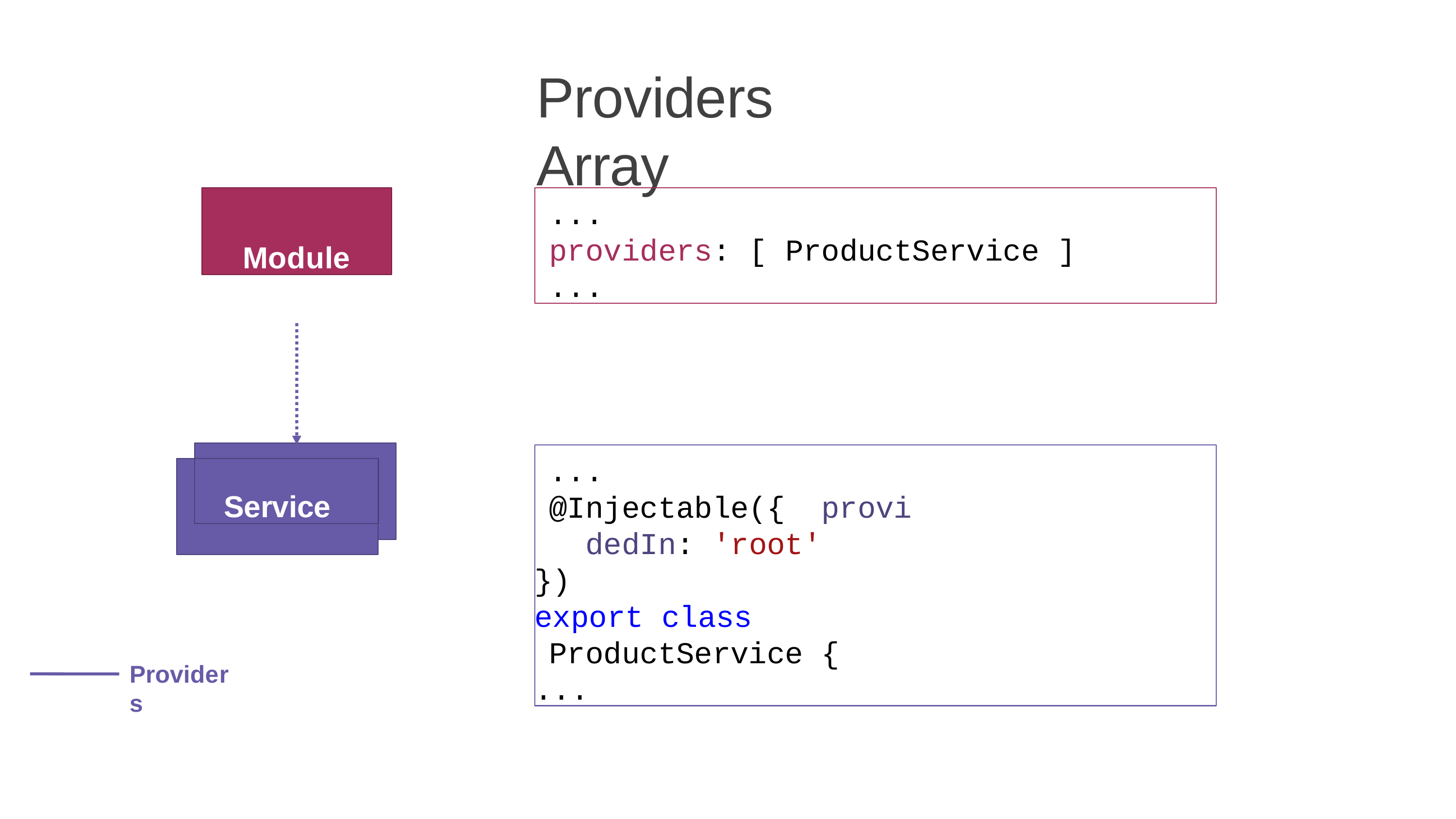

# Providers Array

Module
...
providers: [ ProductService ]
...

...
@Injectable({  providedIn: 'root'
})
export class ProductService {
...
Service
Providers

30